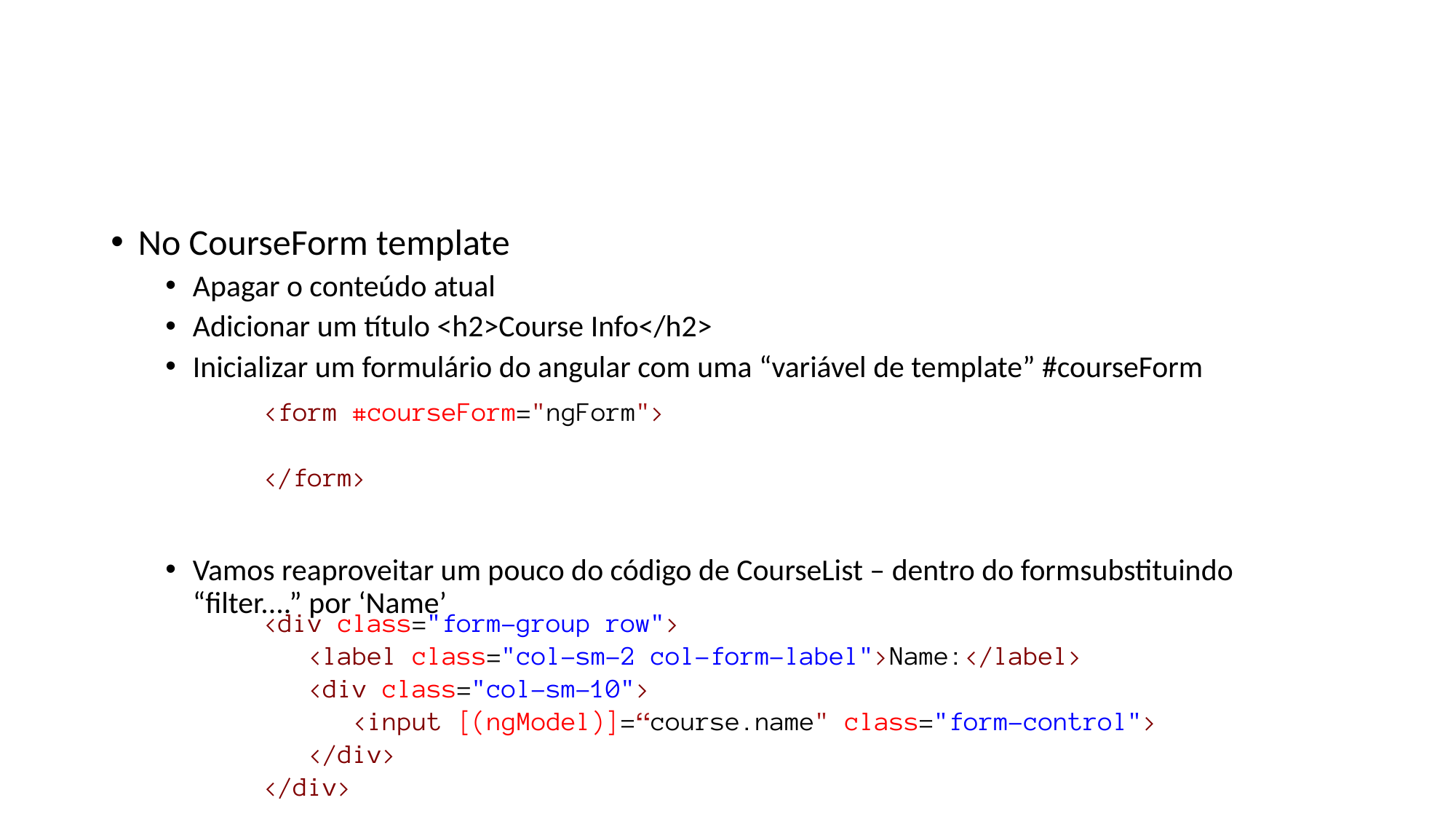

#
No CourseForm template
Apagar o conteúdo atual
Adicionar um título <h2>Course Info</h2>
Inicializar um formulário do angular com uma “variável de template” #courseForm

Vamos reaproveitar um pouco do código de CourseList – dentro do formsubstituindo “filter....” por ‘Name’

<form #courseForm="ngForm">
</form>
<div class="form-group row">
   <label class="col-sm-2 col-form-label">Name:</label>
   <div class="col-sm-10">
      <input [(ngModel)]=“course.name" class="form-control">
   </div>
</div>